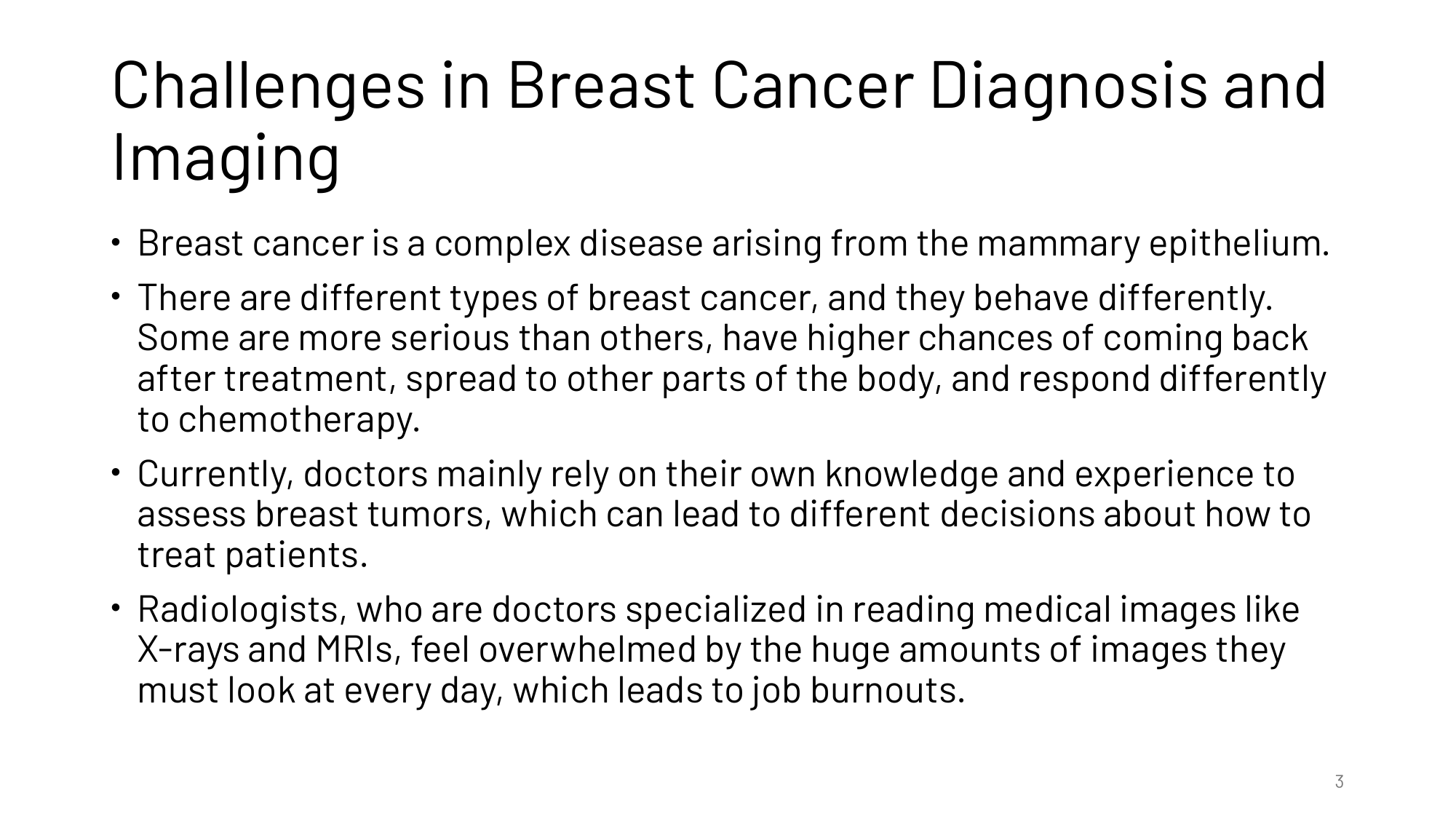

# Challenges in Breast Cancer Diagnosis and Imaging
Breast cancer is a complex disease arising from the mammary epithelium.
There are different types of breast cancer, and they behave differently. Some are more serious than others, have higher chances of coming back after treatment, spread to other parts of the body, and respond differently to chemotherapy.
Currently, doctors mainly rely on their own knowledge and experience to assess breast tumors, which can lead to different decisions about how to treat patients.
Radiologists, who are doctors specialized in reading medical images like X-rays and MRIs, feel overwhelmed by the huge amounts of images they must look at every day, which leads to job burnouts.
3